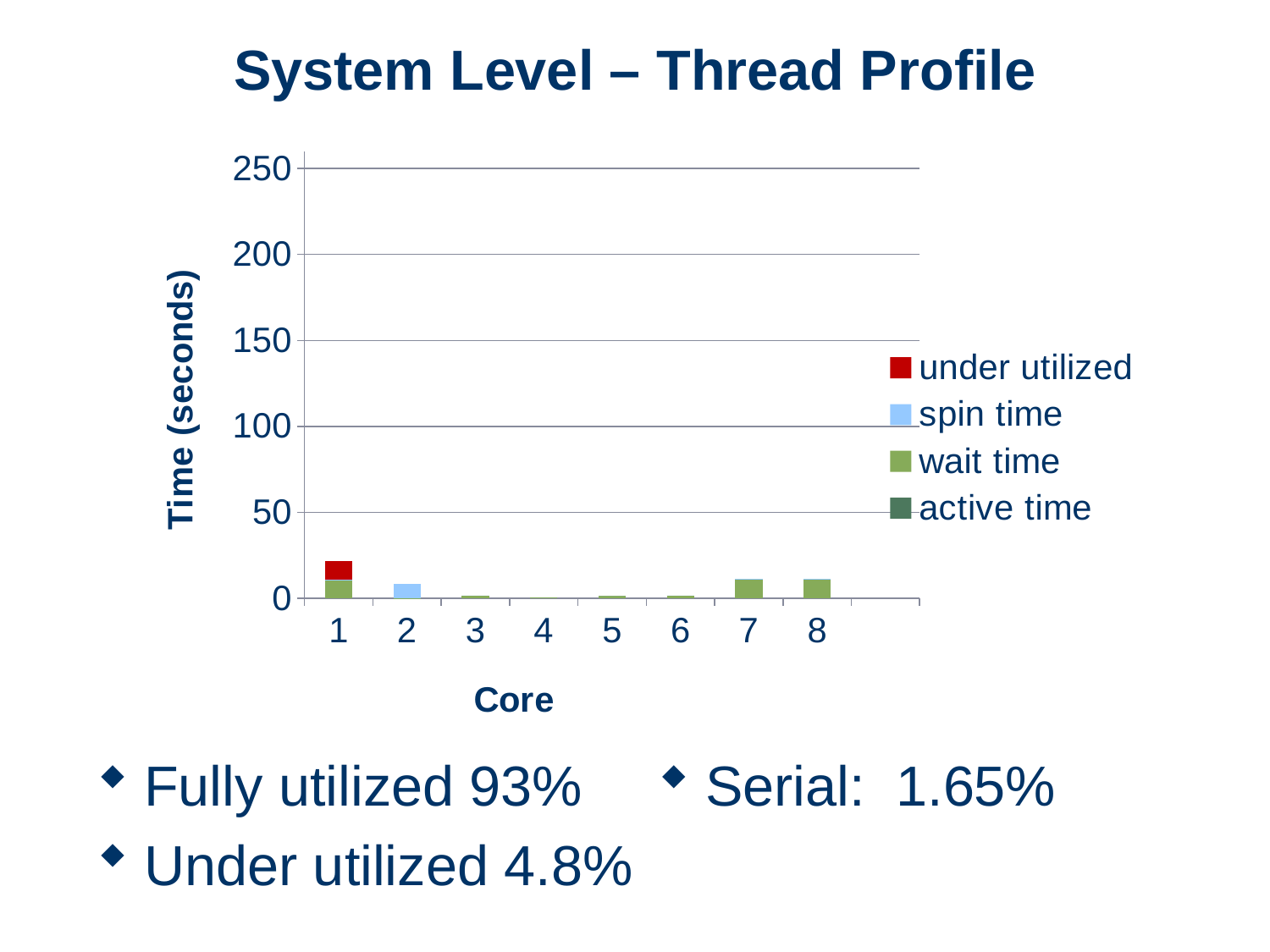

# System Level – Thread Profile

### Chart

| Category |  |  |  |  |
|---|---|---|---|---|
| 1 | 209.03900000000002 | 10.951000000000002 | 0.006000000000000013 | 10.7399 |
| 2 | 214.824 | 0.0020000000000000044 | 8.200000000000001 | None |
| 3 | 218.924 | 1.7469999999999994 | 0.006000000000000013 | None |
| 4 | 218.64399999999998 | 0.6250000000000012 | 0.006000000000000013 | None |
| 5 | 217.894 | 1.3752 | 0.006000000000000013 | None |
| 6 | 217.656 | 1.61406 | 0.006000000000000013 | None |
| 7 | 207.88100000000028 | 11.389600000000017 | 0.006000000000000013 | None |
| 8 | 208.42700000000028 | 11.2147 | 0.006000000000000013 | None |
Fully utilized 93%
Under utilized 4.8%
Serial:  1.65%